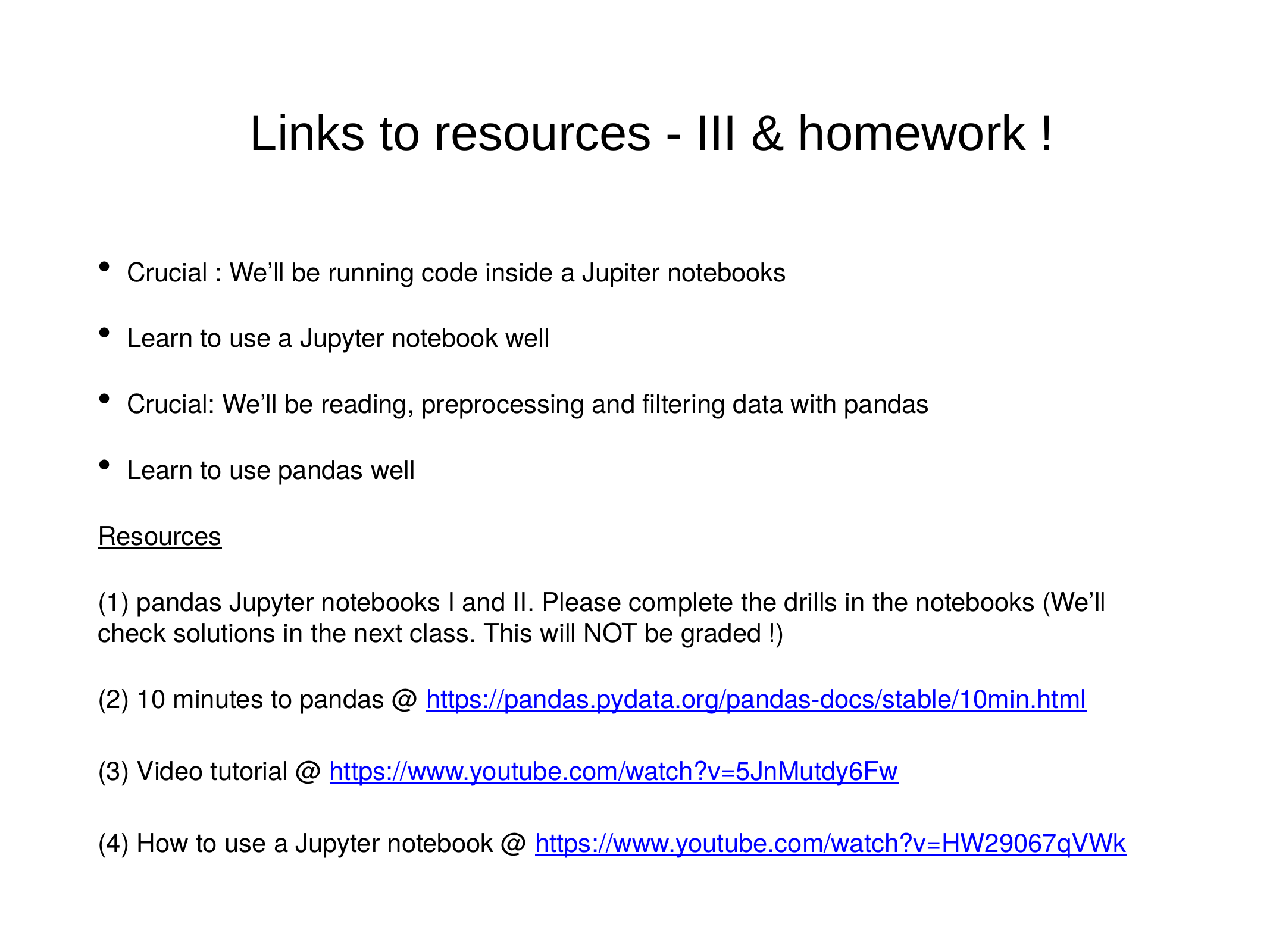

Links to resources - III & homework !
Crucial : We’ll be running code inside a Jupiter notebooks
Learn to use a Jupyter notebook well
Crucial: We’ll be reading, preprocessing and filtering data with pandas
Learn to use pandas well
Resources
(1) pandas Jupyter notebooks I and II. Please complete the drills in the notebooks (We’ll check solutions in the next class. This will NOT be graded !)
(2) 10 minutes to pandas @ https://pandas.pydata.org/pandas-docs/stable/10min.html
(3) Video tutorial @ https://www.youtube.com/watch?v=5JnMutdy6Fw
(4) How to use a Jupyter notebook @ https://www.youtube.com/watch?v=HW29067qVWk